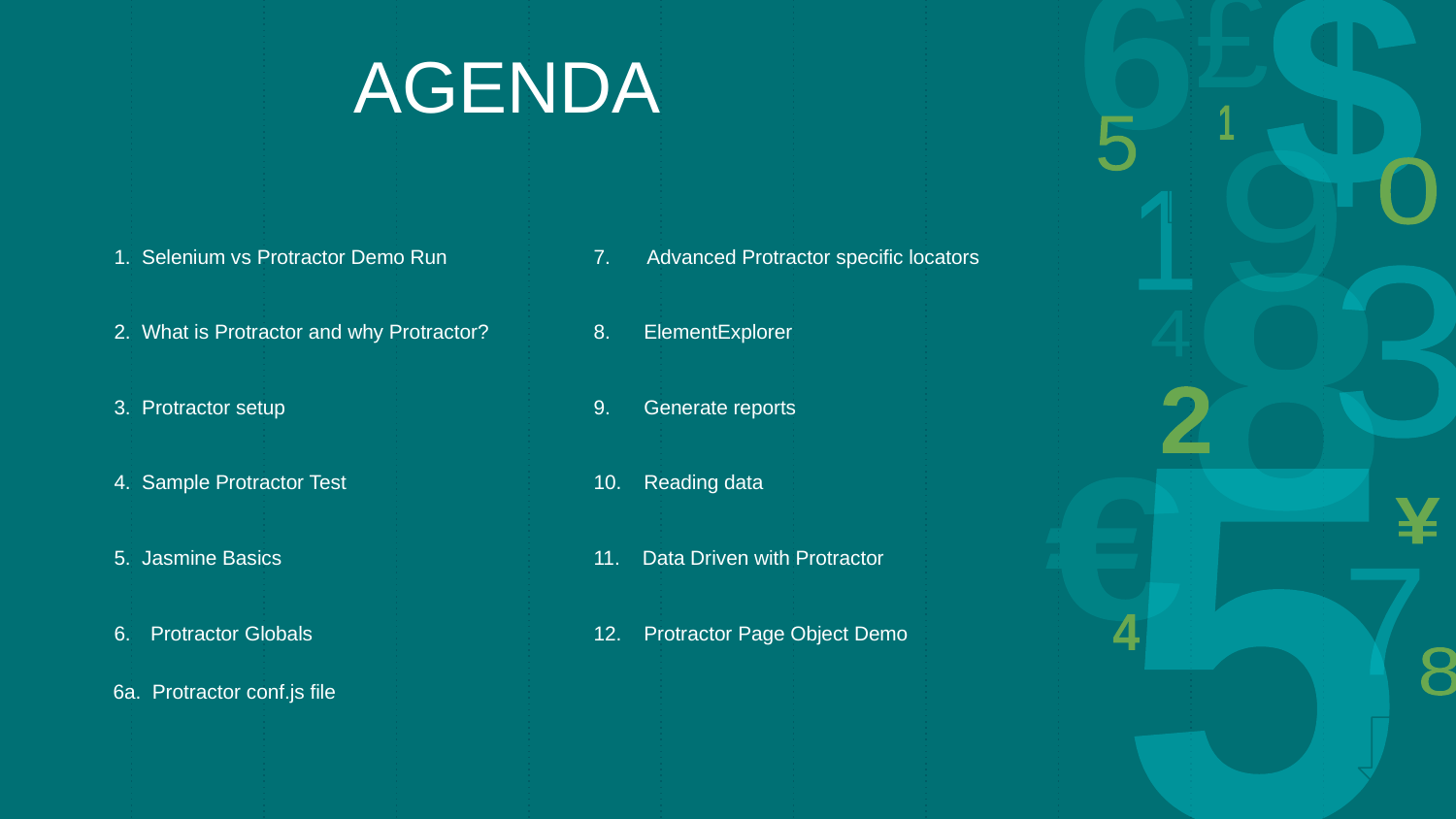

AGENDA

| 1. Selenium vs Protractor Demo Run | Advanced Protractor specific locators |
| --- | --- |
| 2. What is Protractor and why Protractor? | 8. ElementExplorer |
| 3. Protractor setup | 9. Generate reports |
| 4. Sample Protractor Test | 10. Reading data |
| 5. Jasmine Basics | 11. Data Driven with Protractor |
| Protractor Globals | 12. Protractor Page Object Demo |
| 6a. Protractor conf.js file |  |
| --- | --- |